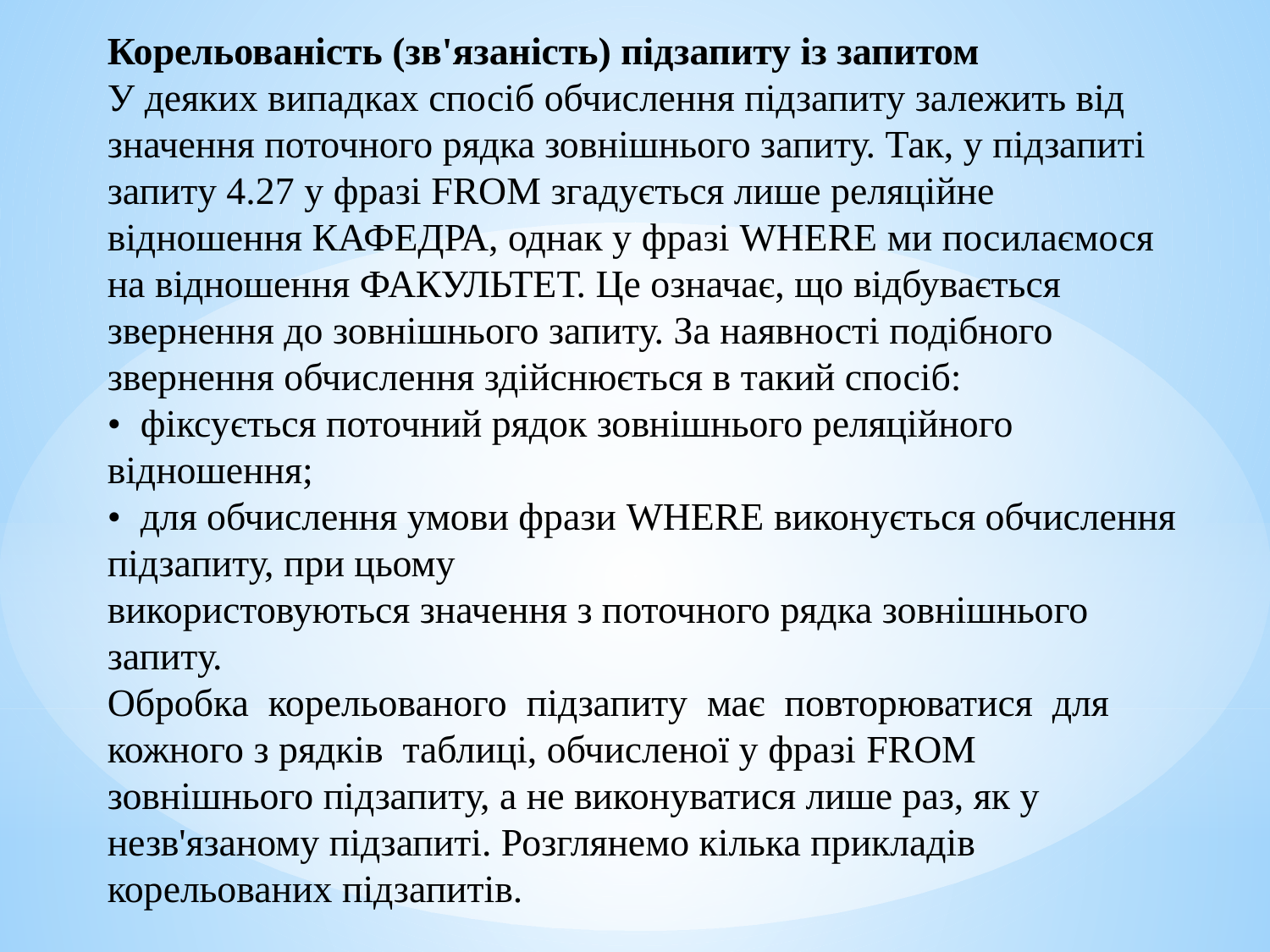

Корельованість (зв'язаність) підзапиту із запитом
У деяких випадках спосіб обчислення підзапиту залежить від значення поточного рядка зовнішнього запиту. Так, у підзапиті запиту 4.27 у фразі FROM згадується лише реляційне відношення КАФЕДРА, однак у фразі WHERE ми посилаємося на відношення ФАКУЛЬТЕТ. Це означає, що відбувається звернення до зовнішнього запиту. За наявності подібного звернення обчислення здійснюється в такий спосіб:
•  фіксується поточний рядок зовнішнього реляційного відношення;
•  для обчислення умови фрази WHERE виконується обчислення підзапиту, при цьому
використовуються значення з поточного рядка зовнішнього запиту.
Обробка  корельованого  підзапиту  має  повторюватися  для  кожного з рядків  таблиці, обчисленої у фразі FROM зовнішнього підзапиту, а не виконуватися лише раз, як у незв'язаному підзапиті. Розглянемо кілька прикладів корельованих підзапитів.